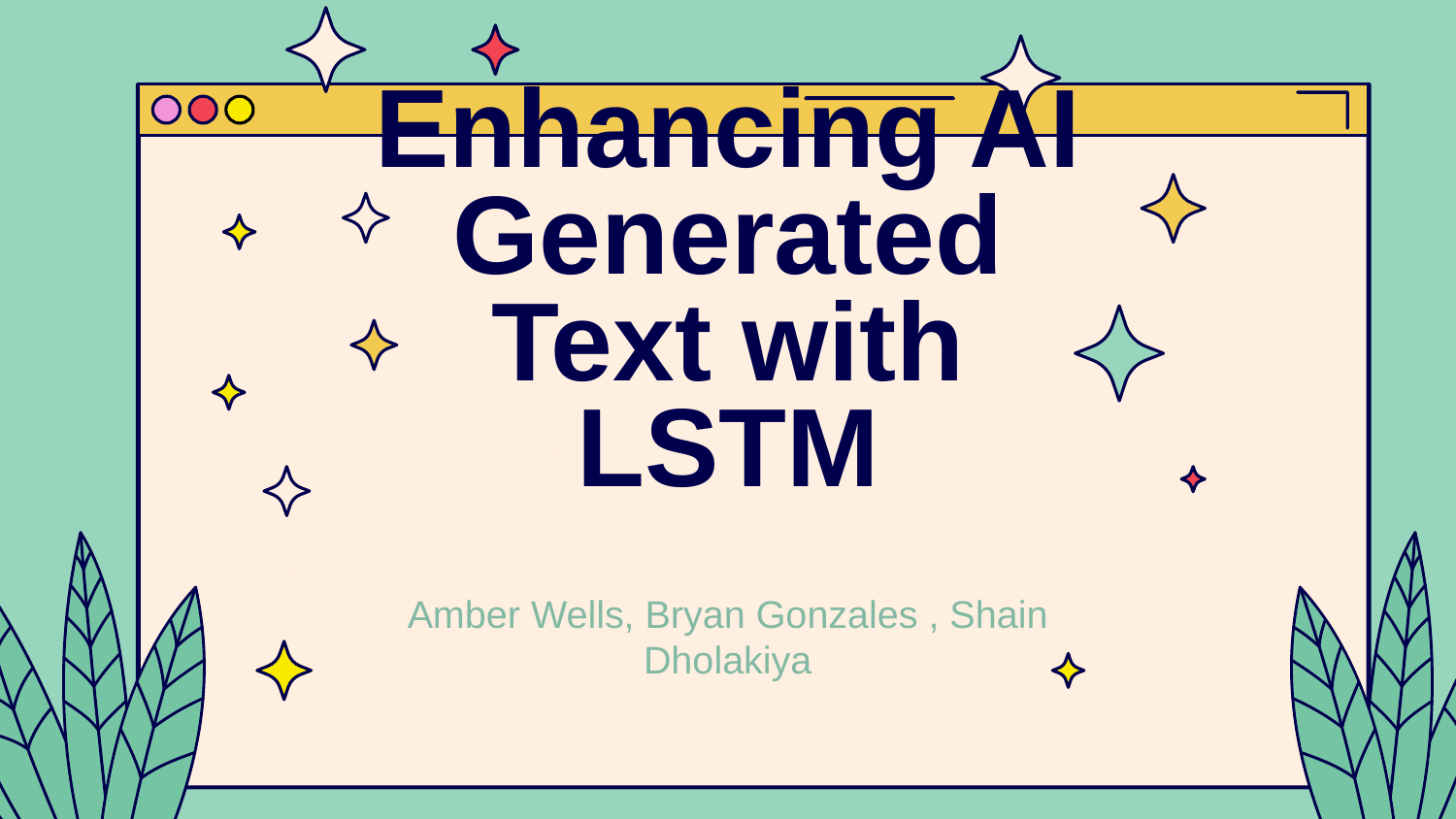

# Enhancing AI Generated Text with LSTM
Amber Wells, Bryan Gonzales , Shain Dholakiya